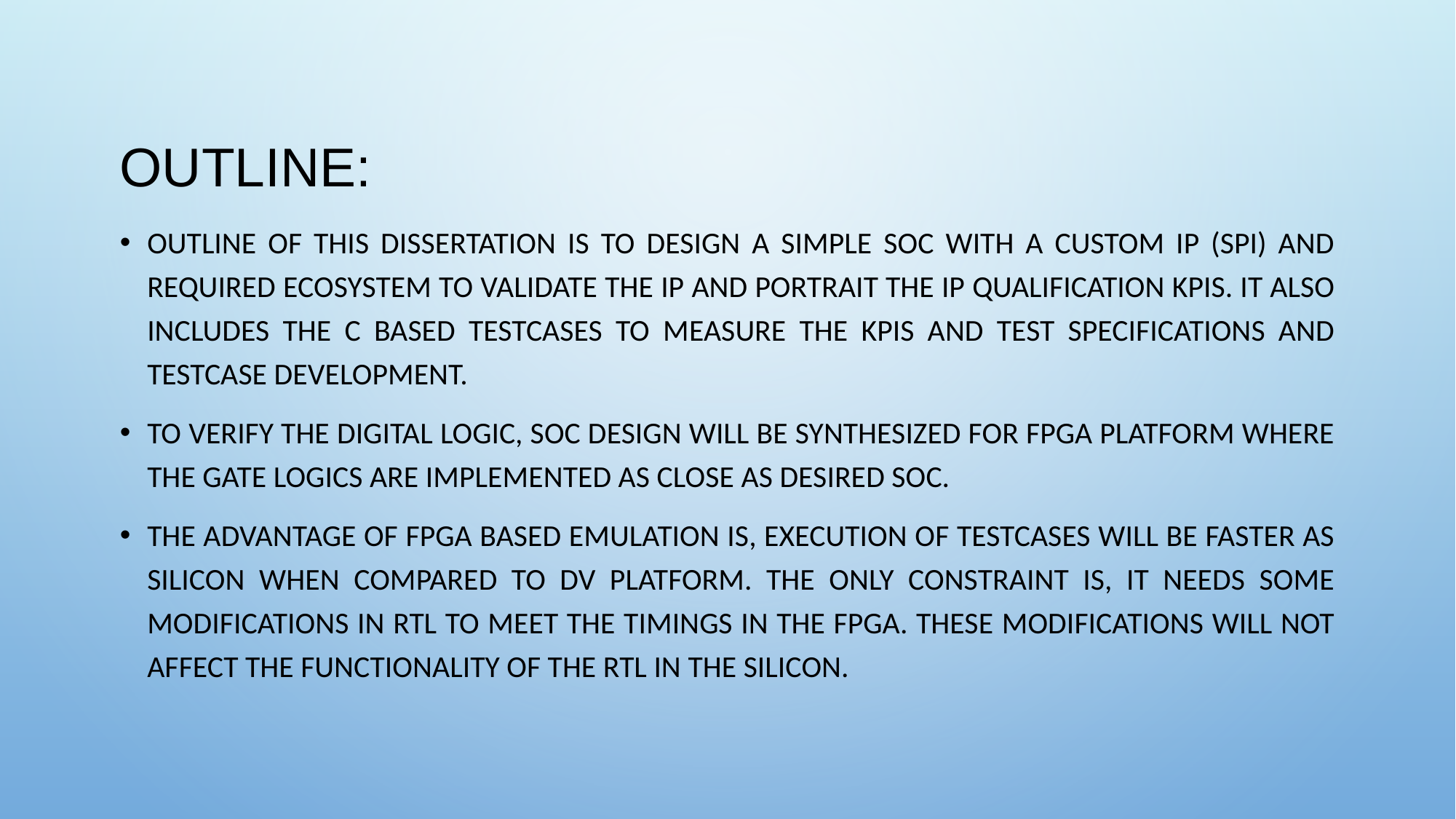

# OUTLINE:
OUTLINE of this dissertation is to design a simple SoC with a Custom IP (SPI) and required ecosystem to validate the IP and portrait the IP qualification KPIs. It also includes the C based testcases to measure the KPIs and test specifications and testcase development.
to verify the Digital logic, SOC Design will be synthesized for FPGA platform where the gate logics are implemented as close as desired SoC.
The advantage of FPGA based EMUlation is, Execution of testcases will be faster as silicon when compared to DV platform. The only constraint is, it needs some modifications in RTL to meet the timings in the FPGA. these modifications will not affect the functionality of the RTL in the Silicon.